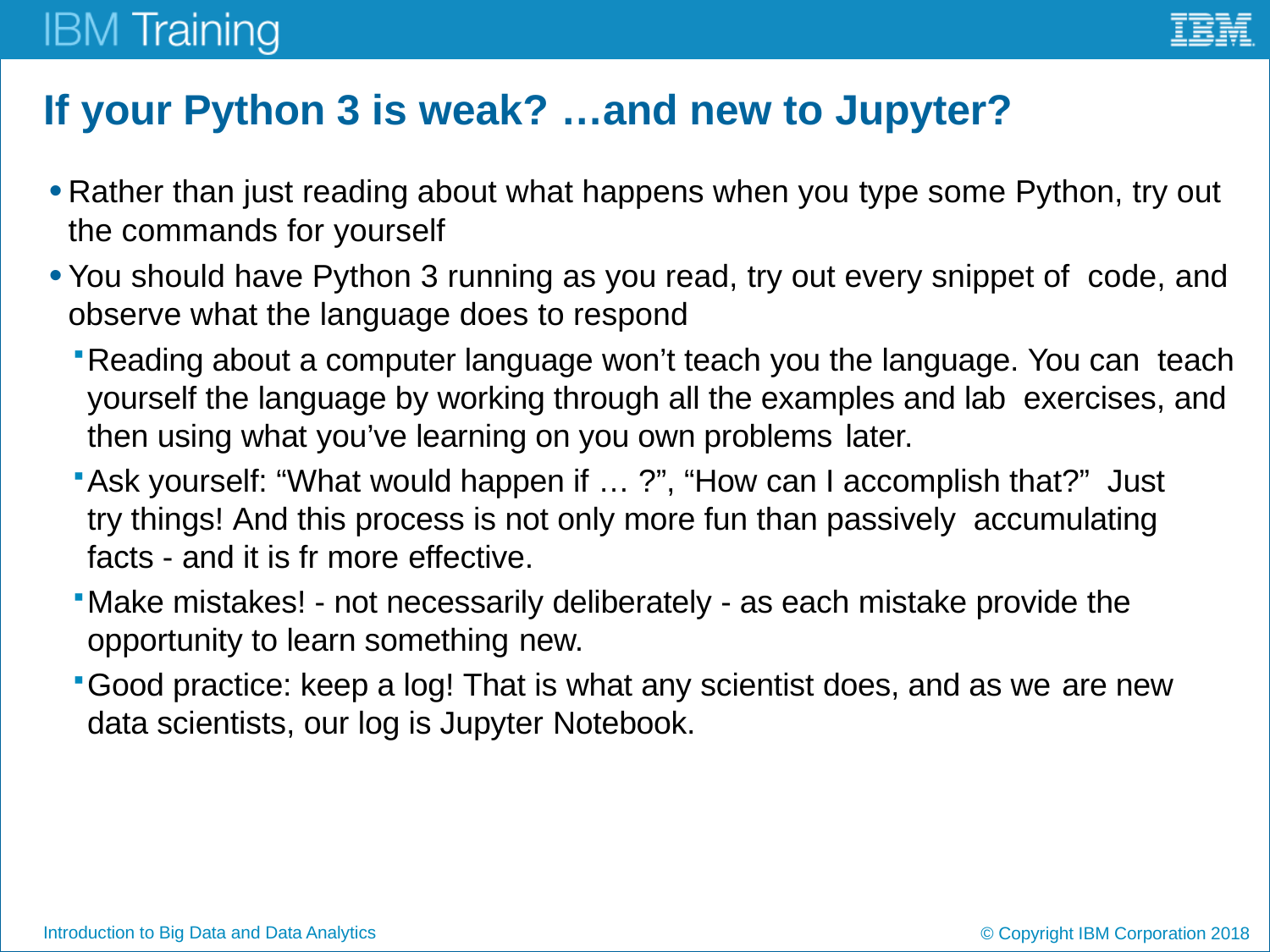

# If your Python 3 is weak? …and new to Jupyter?
Rather than just reading about what happens when you type some Python, try out the commands for yourself
You should have Python 3 running as you read, try out every snippet of  code, and observe what the language does to respond
Reading about a computer language won’t teach you the language. You can  teach yourself the language by working through all the examples and lab  exercises, and then using what you’ve learning on you own problems later.
Ask yourself: “What would happen if … ?”, “How can I accomplish that?”  Just try things! And this process is not only more fun than passively  accumulating facts - and it is fr more effective.
Make mistakes! - not necessarily deliberately - as each mistake provide the  opportunity to learn something new.
Good practice: keep a log! That is what any scientist does, and as we are new data scientists, our log is Jupyter Notebook.